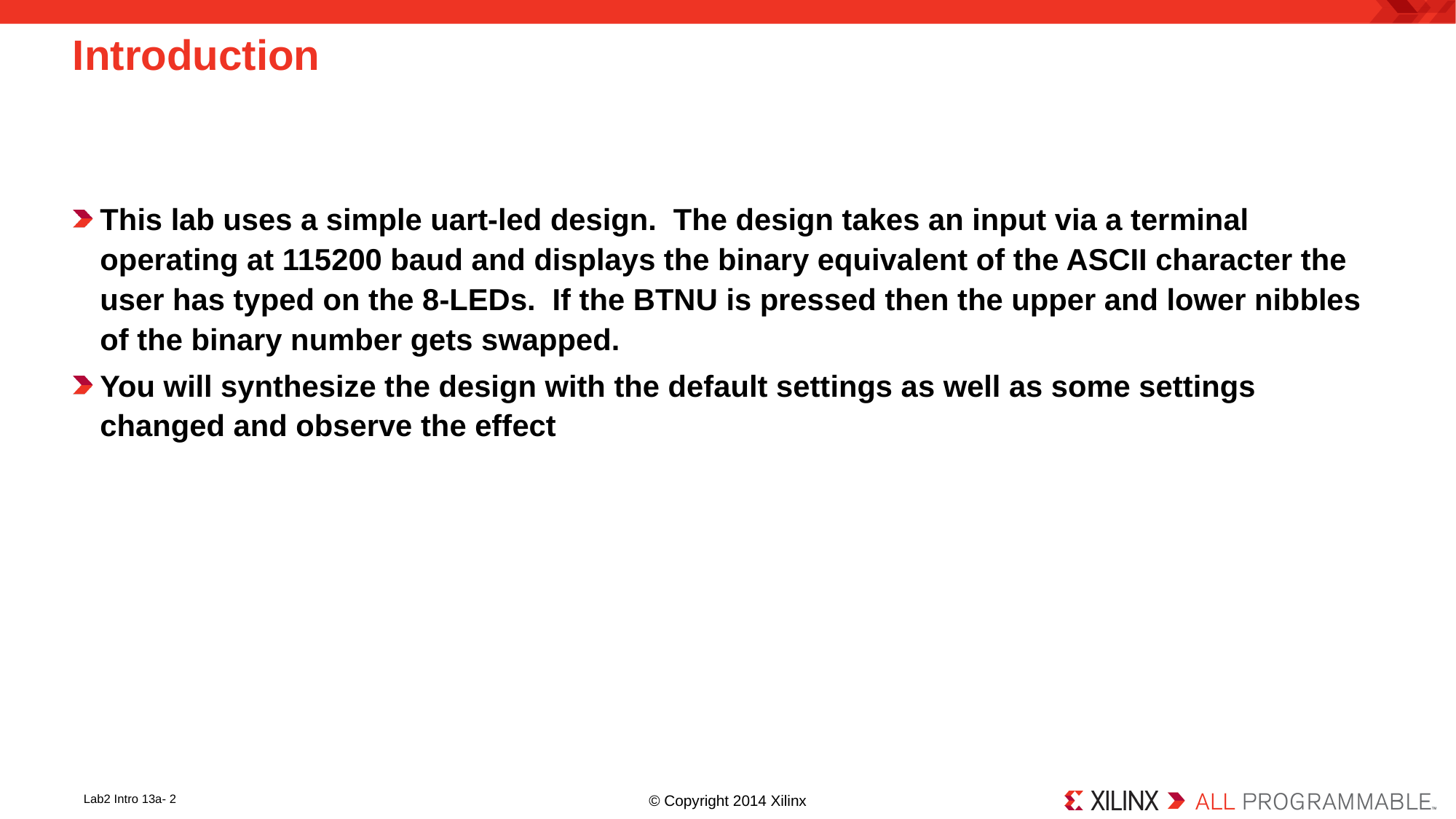

# Introduction
This lab uses a simple uart-led design.  The design takes an input via a terminal operating at 115200 baud and displays the binary equivalent of the ASCII character the user has typed on the 8-LEDs.  If the BTNU is pressed then the upper and lower nibbles of the binary number gets swapped.
You will synthesize the design with the default settings as well as some settings changed and observe the effect
Lab2 Intro 13a- 2
© Copyright 2014 Xilinx